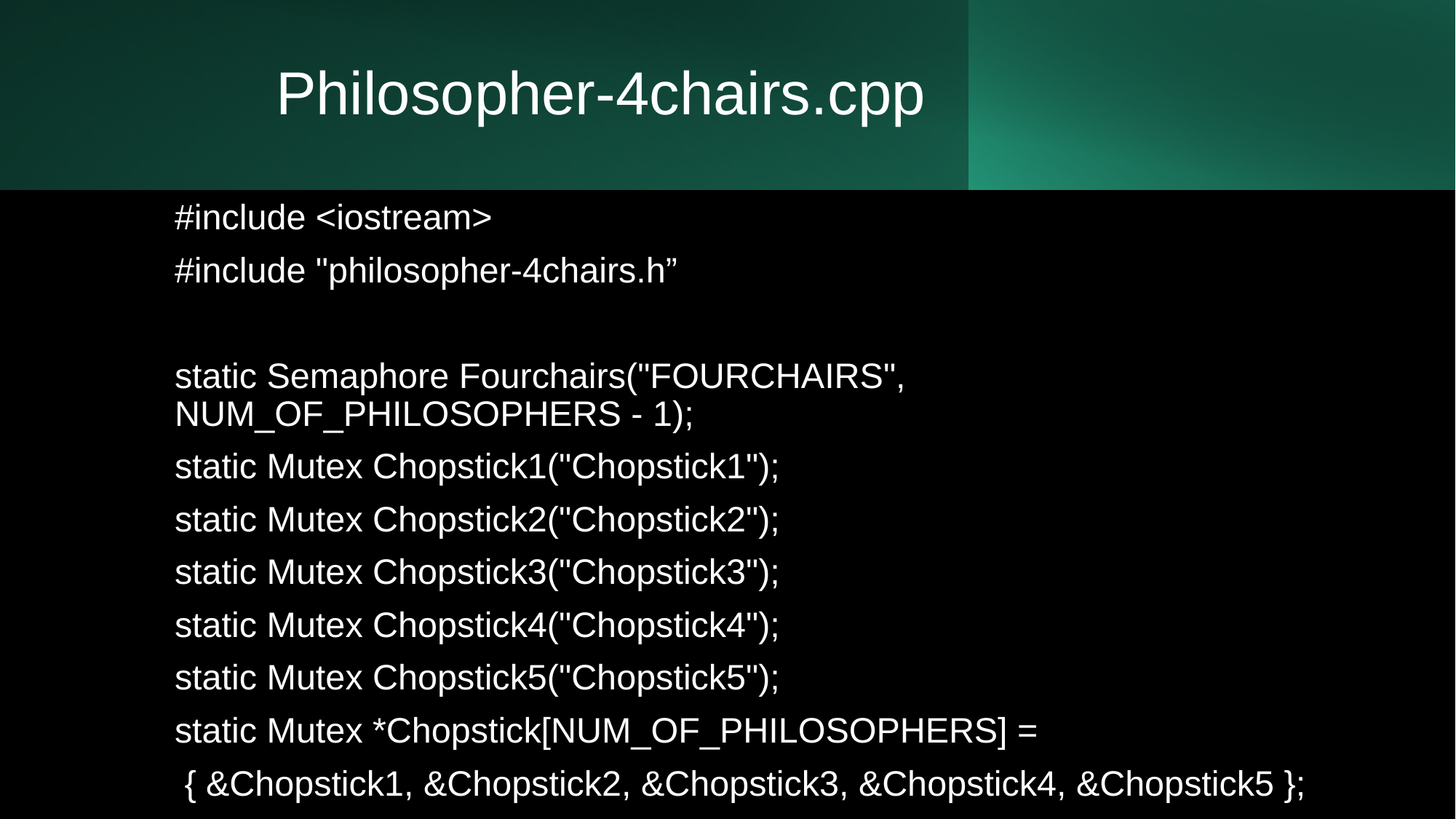

# Philosopher-4chairs.cpp
#include <iostream>
#include "philosopher-4chairs.h”

static Semaphore Fourchairs("FOURCHAIRS", NUM_OF_PHILOSOPHERS - 1);
static Mutex Chopstick1("Chopstick1");
static Mutex Chopstick2("Chopstick2");
static Mutex Chopstick3("Chopstick3");
static Mutex Chopstick4("Chopstick4");
static Mutex Chopstick5("Chopstick5");
static Mutex *Chopstick[NUM_OF_PHILOSOPHERS] =
 { &Chopstick1, &Chopstick2, &Chopstick3, &Chopstick4, &Chopstick5 };